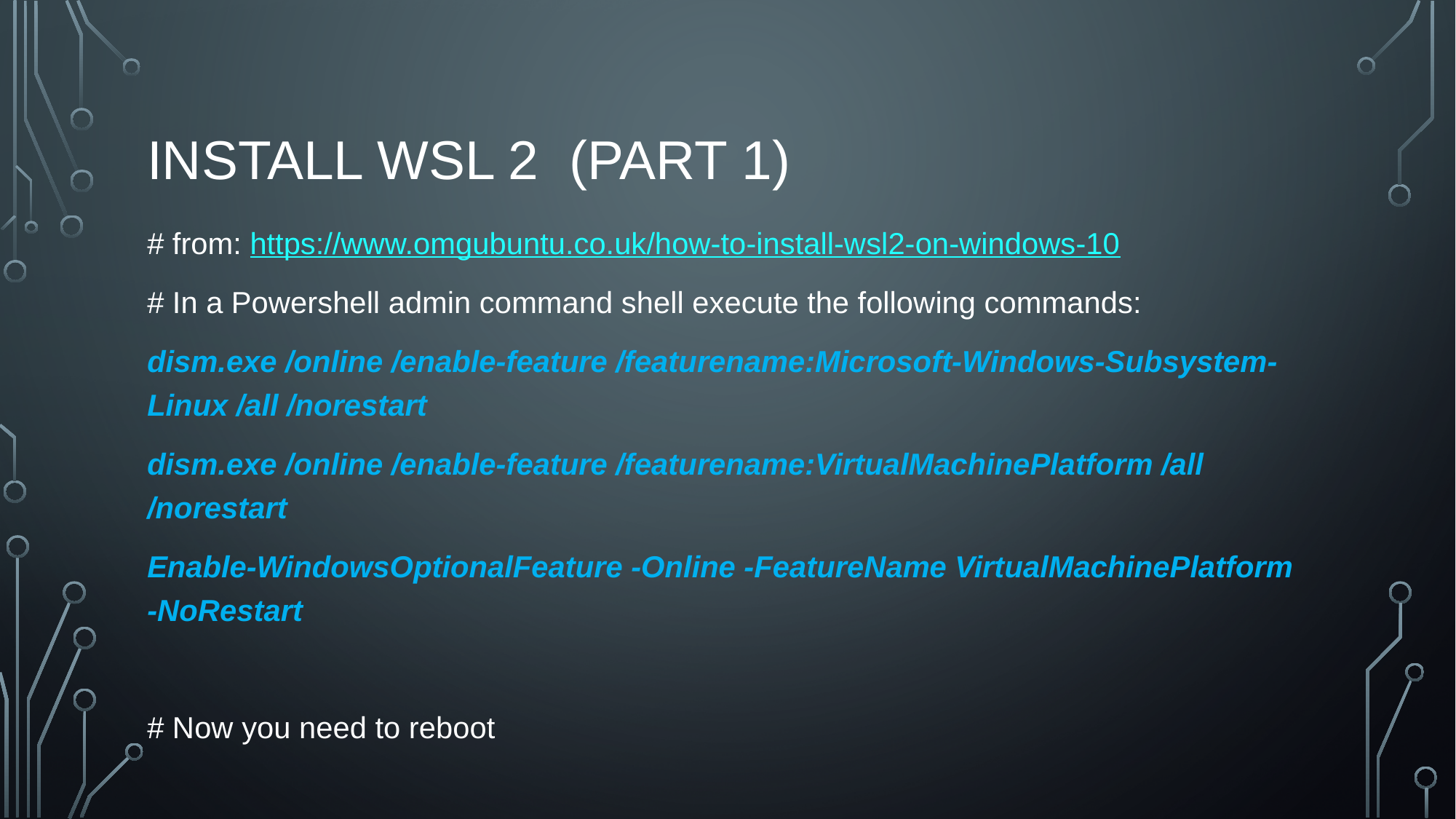

# Install WSL 2  (part 1)
# from: https://www.omgubuntu.co.uk/how-to-install-wsl2-on-windows-10
# In a Powershell admin command shell execute the following commands:
dism.exe /online /enable-feature /featurename:Microsoft-Windows-Subsystem-Linux /all /norestart
dism.exe /online /enable-feature /featurename:VirtualMachinePlatform /all /norestart
Enable-WindowsOptionalFeature -Online -FeatureName VirtualMachinePlatform -NoRestart

# Now you need to reboot